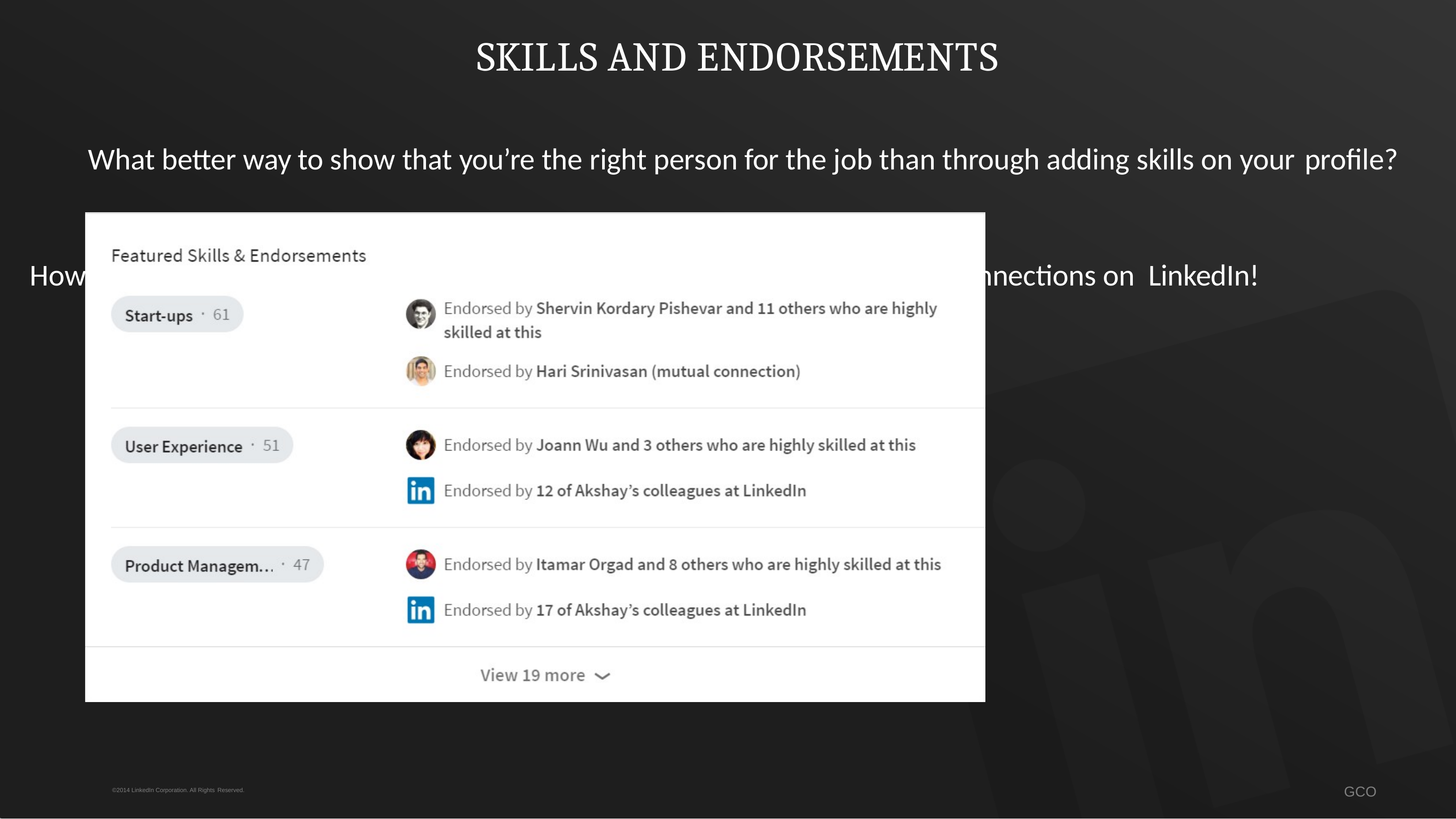

# SKILLS AND ENDORSEMENTS
What better way to show that you’re the right person for the job than through adding skills on your profile?

How do you back it up? With  endorsements from your trusted  network of connections on  LinkedIn!

GCO
©2014 LinkedIn Corporation. All Rights Reserved.